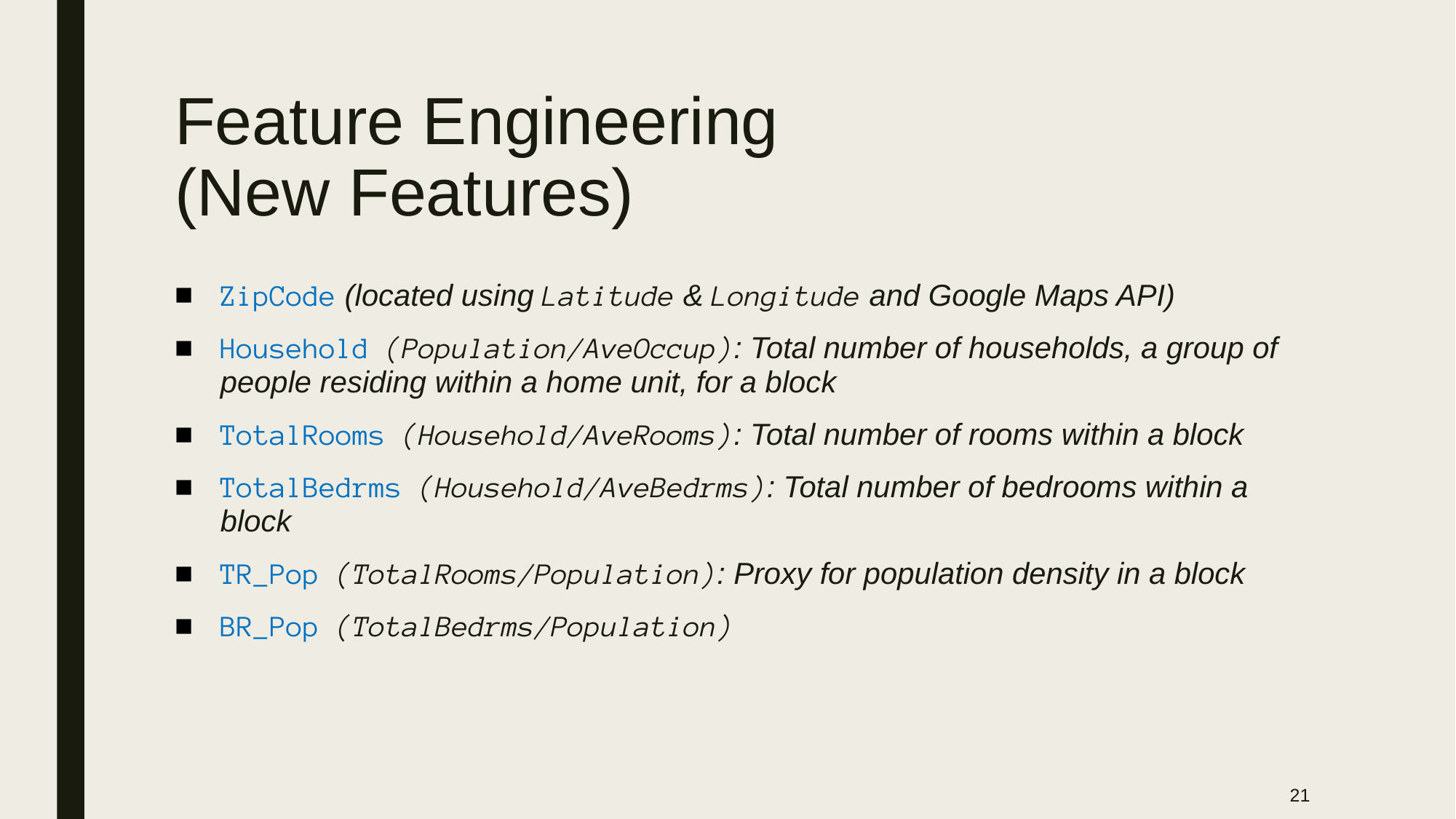

# Feature Engineering (New Features)
ZipCode (located using Latitude & Longitude and Google Maps API)
Household (Population/AveOccup): Total number of households, a group of people residing within a home unit, for a block
TotalRooms (Household/AveRooms): Total number of rooms within a block
TotalBedrms (Household/AveBedrms): Total number of bedrooms within a block
TR_Pop (TotalRooms/Population): Proxy for population density in a block
BR_Pop (TotalBedrms/Population)
21